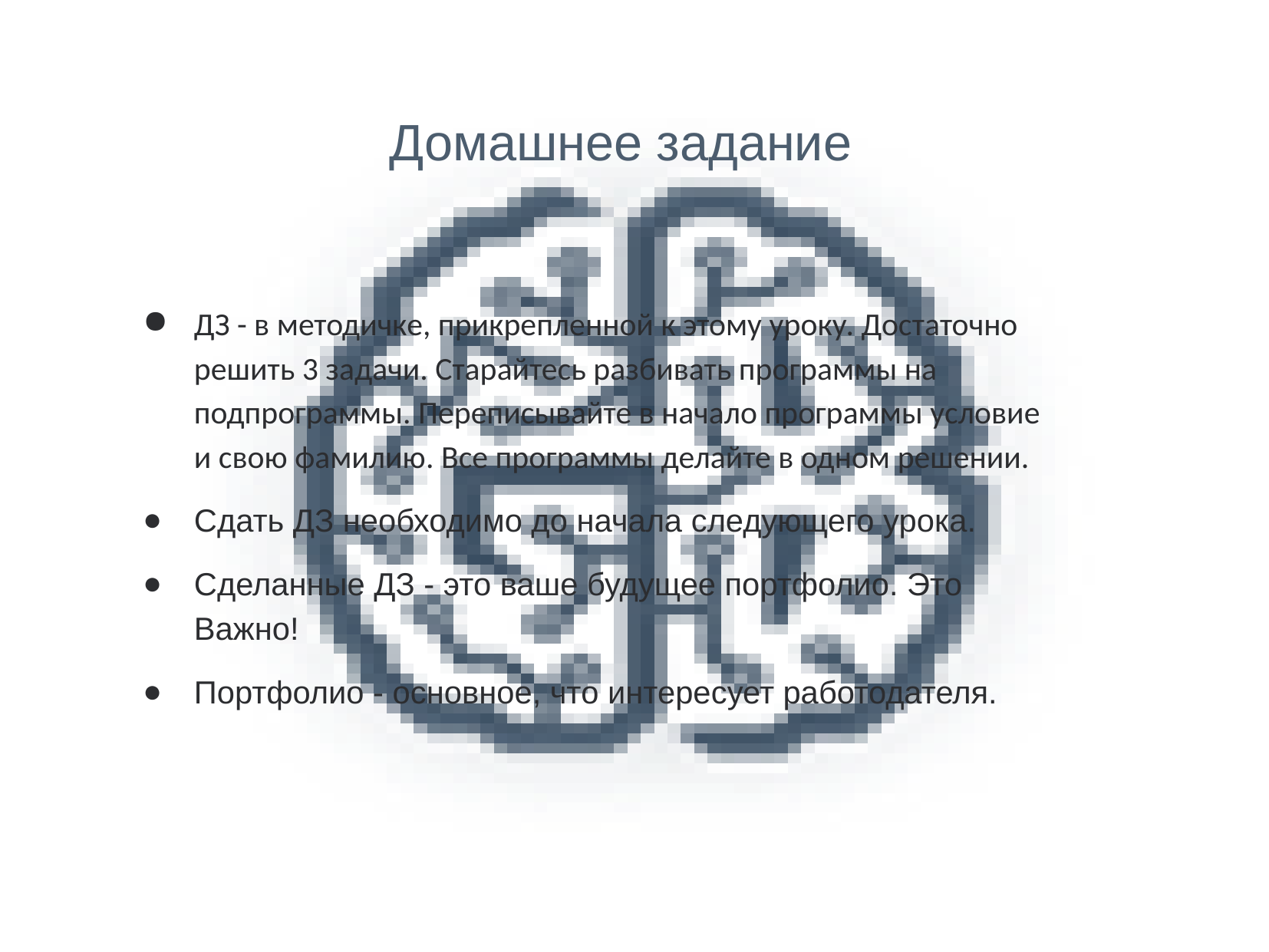

Домашнее задание
ДЗ - в методичке, прикрепленной к этому уроку. Достаточно решить 3 задачи. Старайтесь разбивать программы на подпрограммы. Переписывайте в начало программы условие и свою фамилию. Все программы делайте в одном решении.
Сдать ДЗ необходимо до начала следующего урока.
Сделанные ДЗ - это ваше будущее портфолио. Это Важно!
Портфолио - основное, что интересует работодателя.